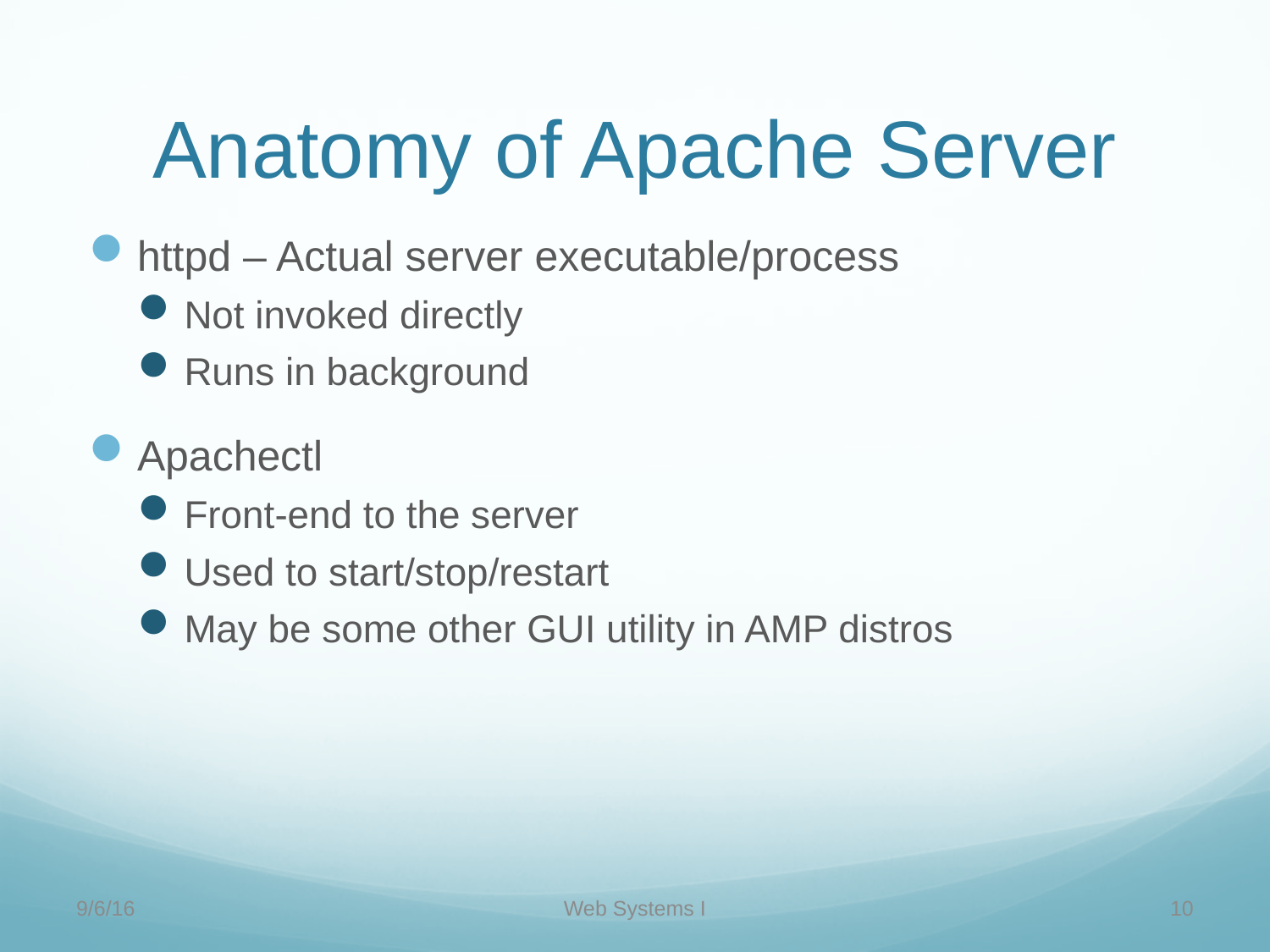

# Anatomy of Apache Server
httpd – Actual server executable/process
Not invoked directly
Runs in background
Apachectl
Front-end to the server
Used to start/stop/restart
May be some other GUI utility in AMP distros
9/6/16
Web Systems I
10